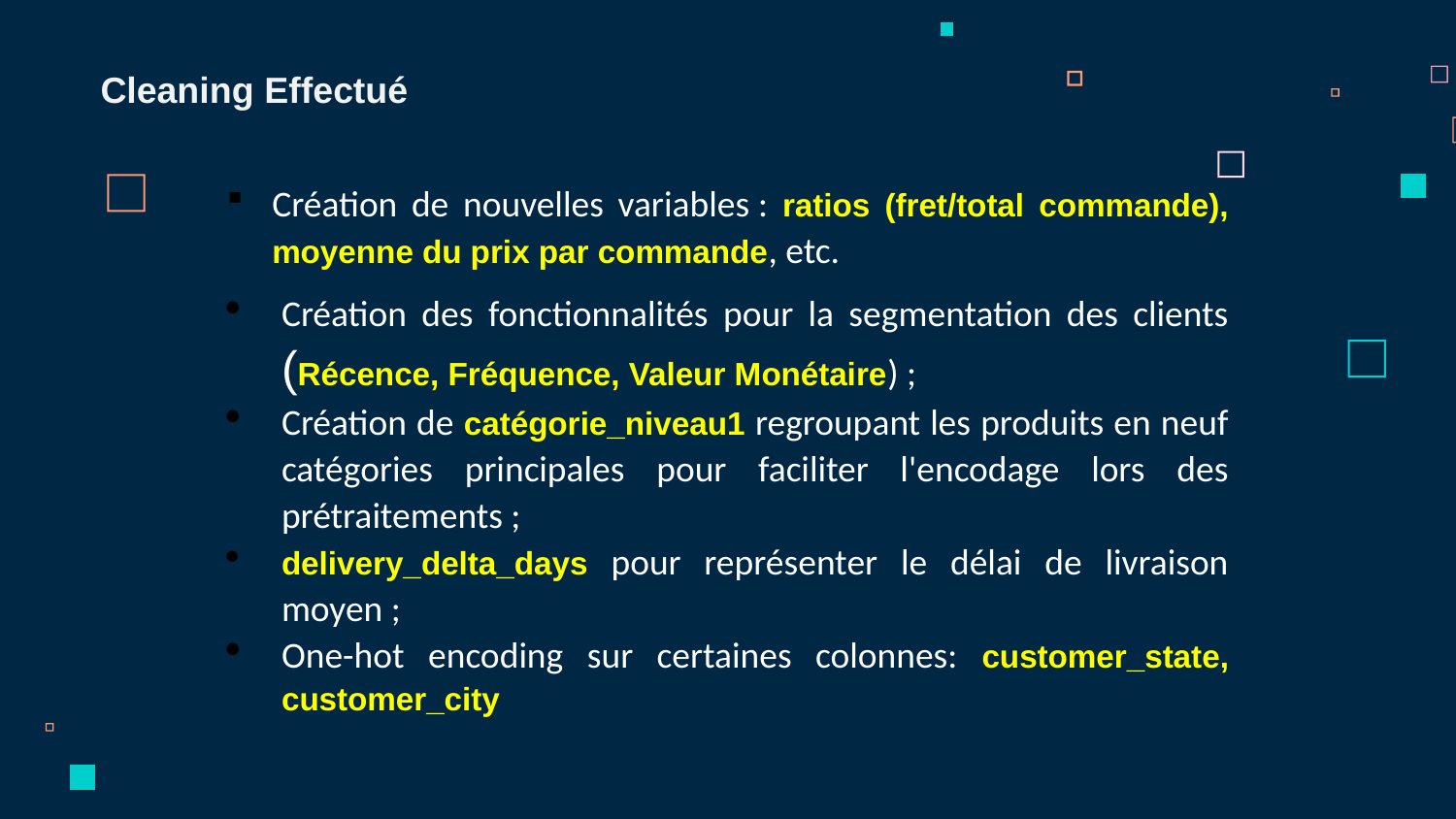

Cleaning Effectué

Création de nouvelles variables : ratios (fret/total commande), moyenne du prix par commande, etc.
Création des fonctionnalités pour la segmentation des clients (Récence, Fréquence, Valeur Monétaire) ;
Création de catégorie_niveau1 regroupant les produits en neuf catégories principales pour faciliter l'encodage lors des prétraitements ;
delivery_delta_days pour représenter le délai de livraison moyen ;
One-hot encoding sur certaines colonnes: customer_state, customer_city